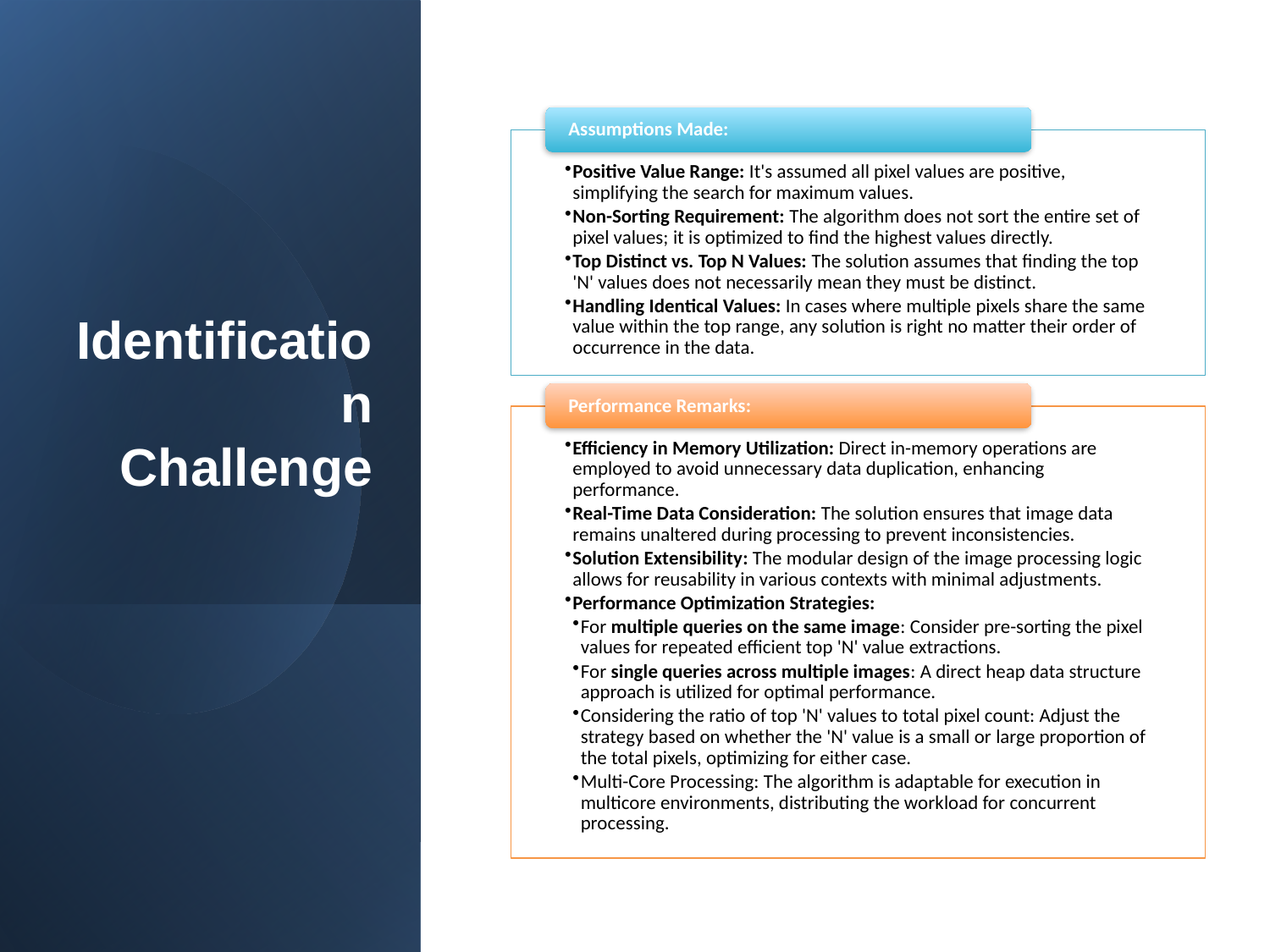

Positive Value Range: It's assumed all pixel values are positive, simplifying the search for maximum values.
Non-Sorting Requirement: The algorithm does not sort the entire set of pixel values; it is optimized to find the highest values directly.
Top Distinct vs. Top N Values: The solution assumes that finding the top 'N' values does not necessarily mean they must be distinct.
Handling Identical Values: In cases where multiple pixels share the same value within the top range, any solution is right no matter their order of occurrence in the data.
Assumptions Made:
Efficiency in Memory Utilization: Direct in-memory operations are employed to avoid unnecessary data duplication, enhancing performance.
Real-Time Data Consideration: The solution ensures that image data remains unaltered during processing to prevent inconsistencies.
Solution Extensibility: The modular design of the image processing logic allows for reusability in various contexts with minimal adjustments.
Performance Optimization Strategies:
For multiple queries on the same image: Consider pre-sorting the pixel values for repeated efficient top 'N' value extractions.
For single queries across multiple images: A direct heap data structure approach is utilized for optimal performance.
Considering the ratio of top 'N' values to total pixel count: Adjust the strategy based on whether the 'N' value is a small or large proportion of the total pixels, optimizing for either case.
Multi-Core Processing: The algorithm is adaptable for execution in multicore environments, distributing the workload for concurrent processing.
Performance Remarks:

# Identification Challenge